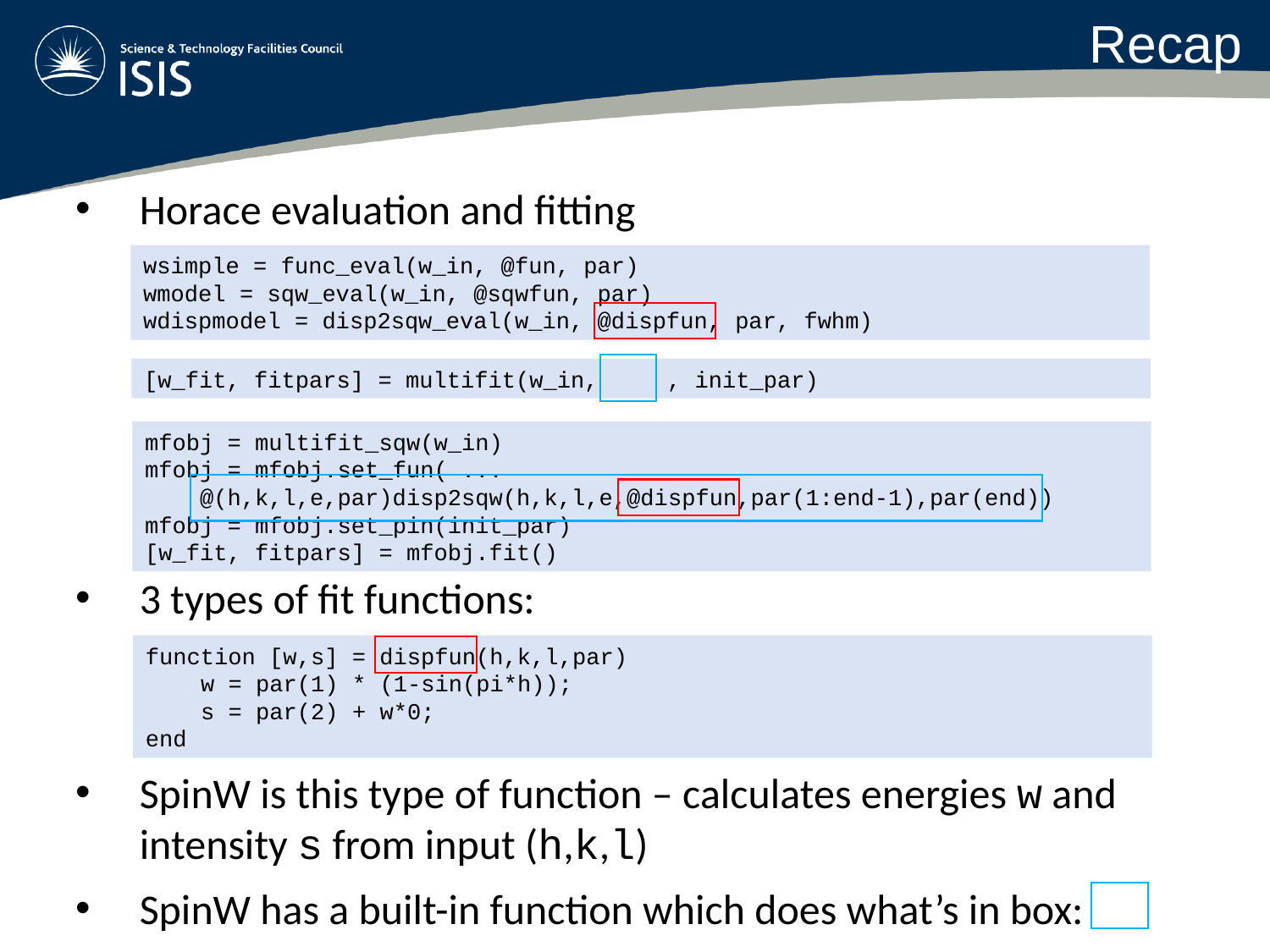

Recap
Horace evaluation and fitting

3 types of fit functions:

SpinW is this type of function – calculates energies w and intensity s from input (h,k,l)
SpinW has a built-in function which does what’s in box:

wsimple = func_eval(w_in, @fun, par)
wmodel = sqw_eval(w_in, @sqwfun, par)
wdispmodel = disp2sqw_eval(w_in, @dispfun, par, fwhm)

[w_fit, fitpars] = multifit(w_in,     , init_par)
mfobj = multifit_sqw(w_in)
mfobj = mfobj.set_fun( ...
    @(h,k,l,e,par)disp2sqw(h,k,l,e,@dispfun,par(1:end-1),par(end))
mfobj = mfobj.set_pin(init_par)
[w_fit, fitpars] = mfobj.fit()
function [w,s] = dispfun(h,k,l,par)
    w = par(1) * (1-sin(pi*h));
    s = par(2) + w*0;
end